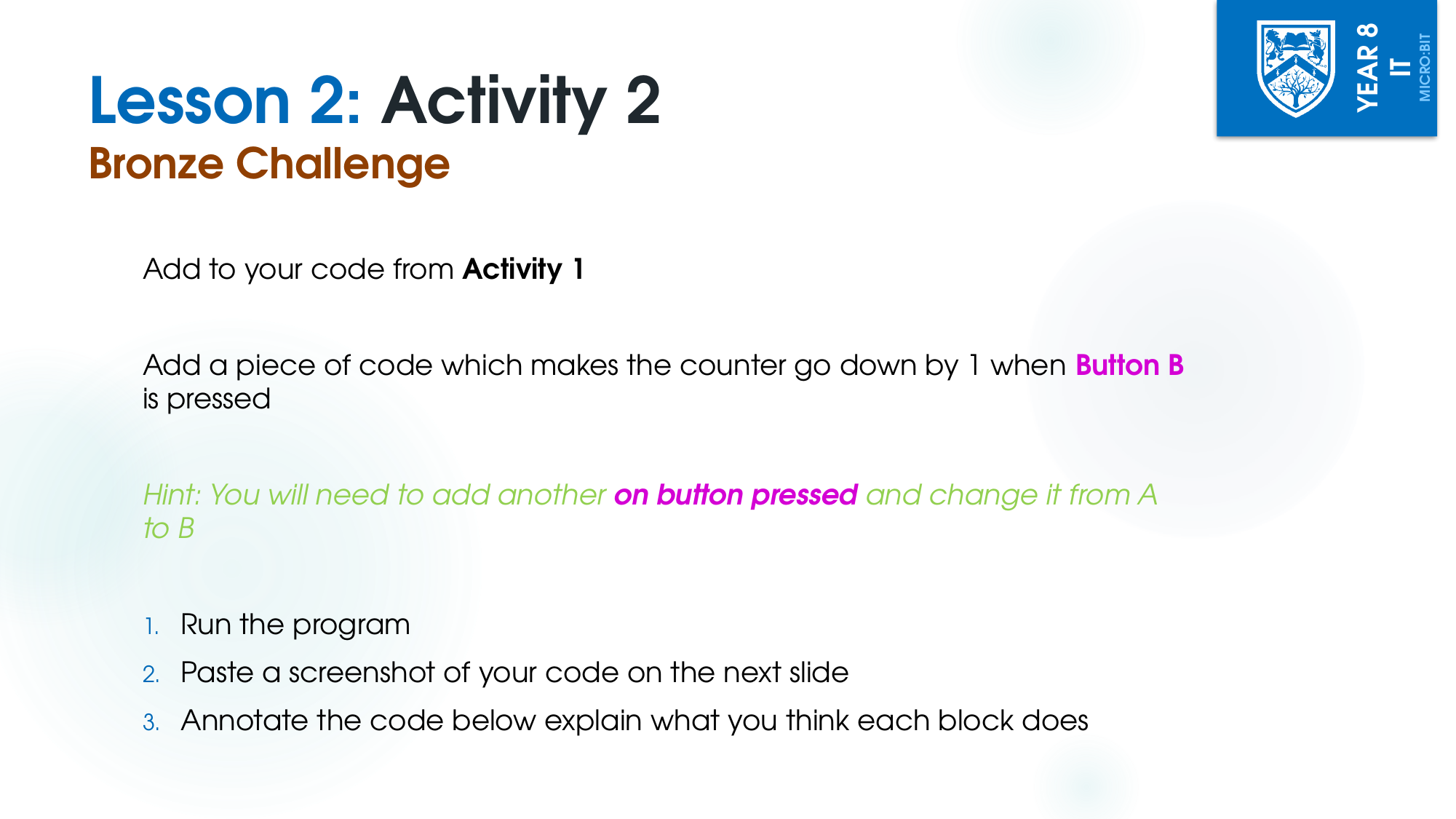

# Lesson 2: Activity 2 Bronze Challenge
Add to your code from Activity 1

Add a piece of code which makes the counter go down by 1 when Button B is pressed

Hint: You will need to add another on button pressed and change it from A to B

Run the program
Paste a screenshot of your code on the next slide
Annotate the code below explain what you think each block does